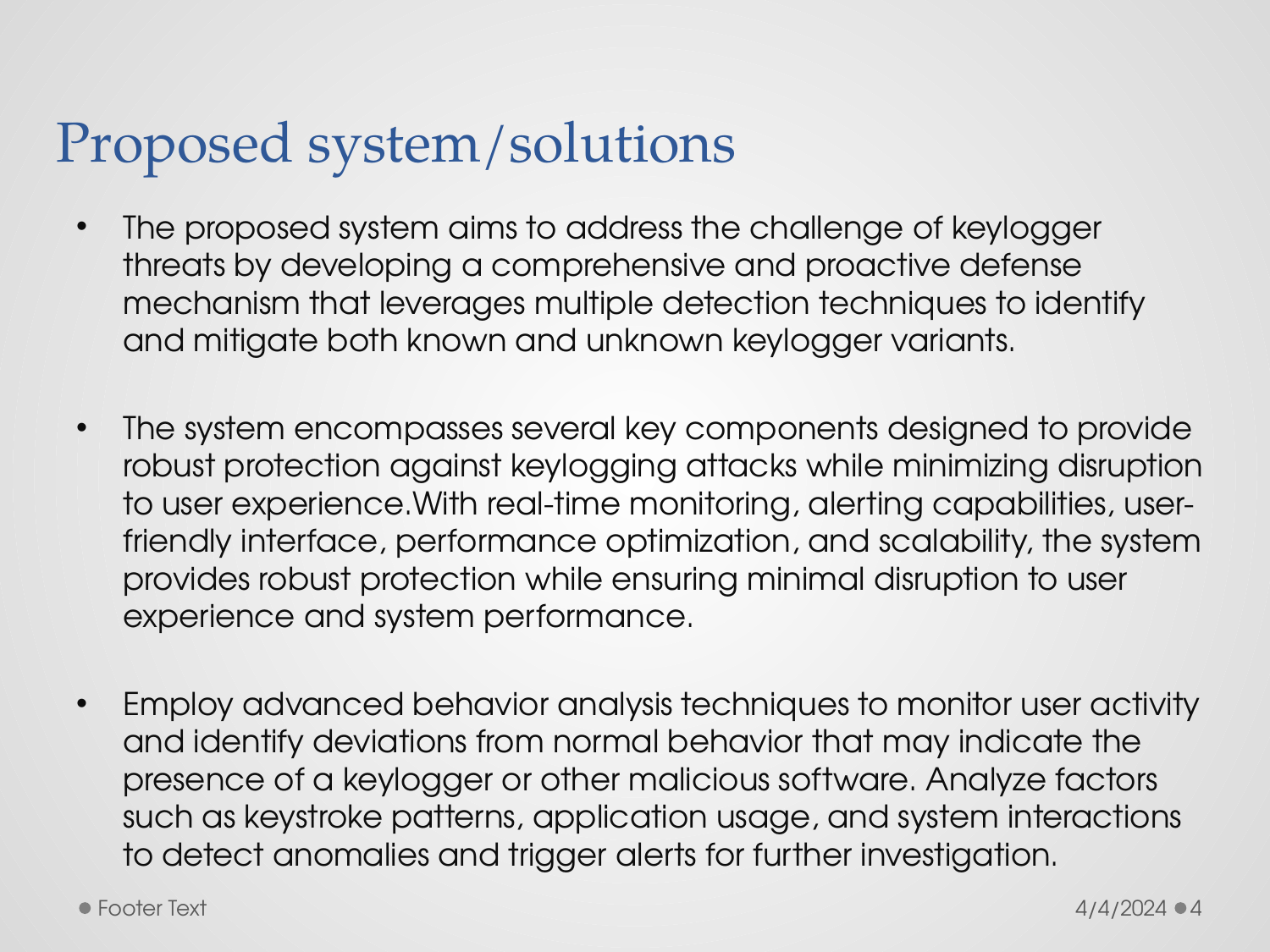

# Proposed system/solutions
The proposed system aims to address the challenge of keylogger threats by developing a comprehensive and proactive defense mechanism that leverages multiple detection techniques to identify and mitigate both known and unknown keylogger variants.

The system encompasses several key components designed to provide robust protection against keylogging attacks while minimizing disruption to user experience.With real-time monitoring, alerting capabilities, user-friendly interface, performance optimization, and scalability, the system provides robust protection while ensuring minimal disruption to user experience and system performance.

Employ advanced behavior analysis techniques to monitor user activity and identify deviations from normal behavior that may indicate the presence of a keylogger or other malicious software. Analyze factors such as keystroke patterns, application usage, and system interactions to detect anomalies and trigger alerts for further investigation.

Footer Text
4/4/2024
4